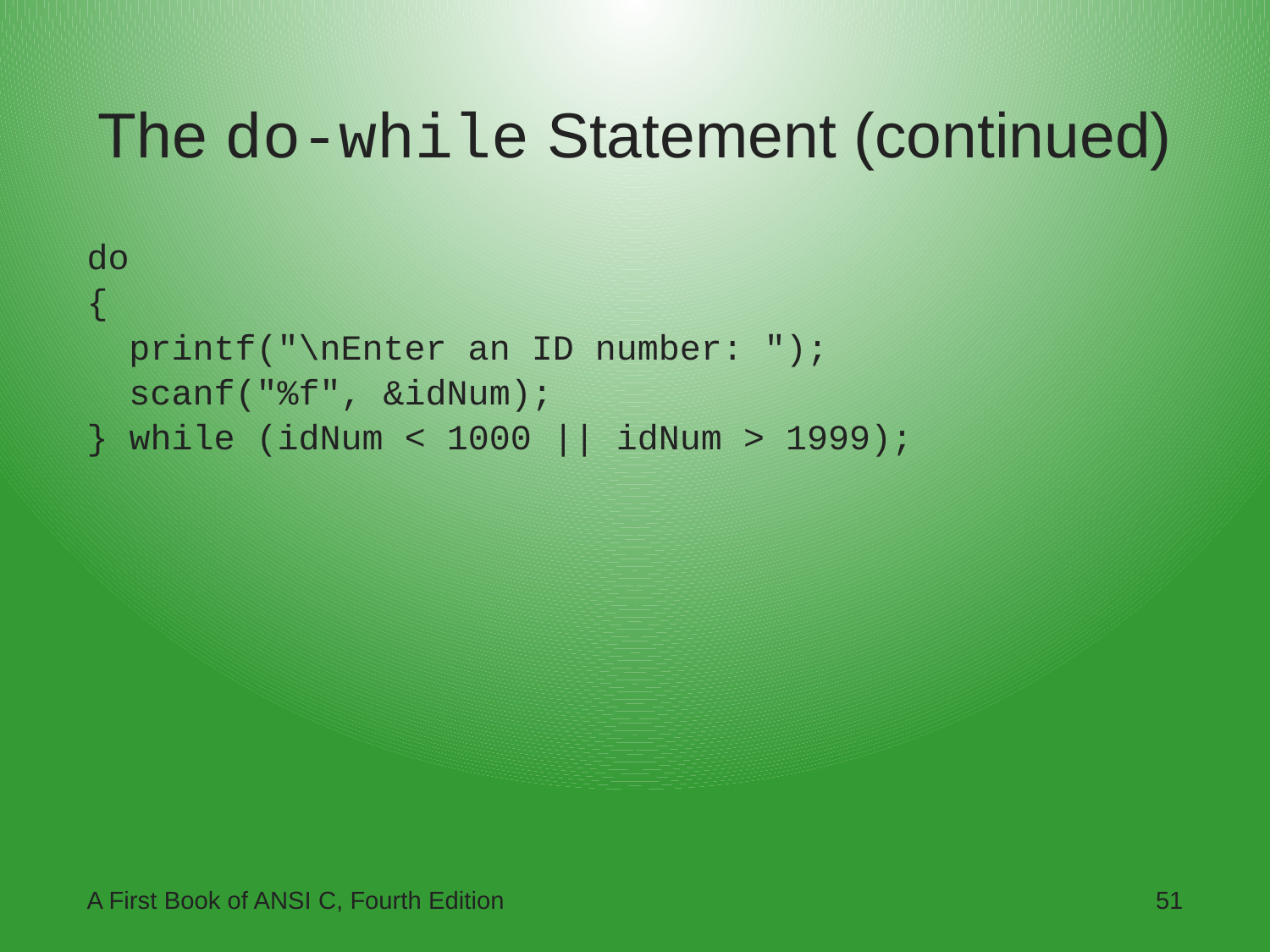

# The do-while Statement (continued)
do
{
  printf("\nEnter an ID number: ");
  scanf("%f", &idNum);
} while (idNum < 1000 || idNum > 1999);

A First Book of ANSI C, Fourth Edition
51